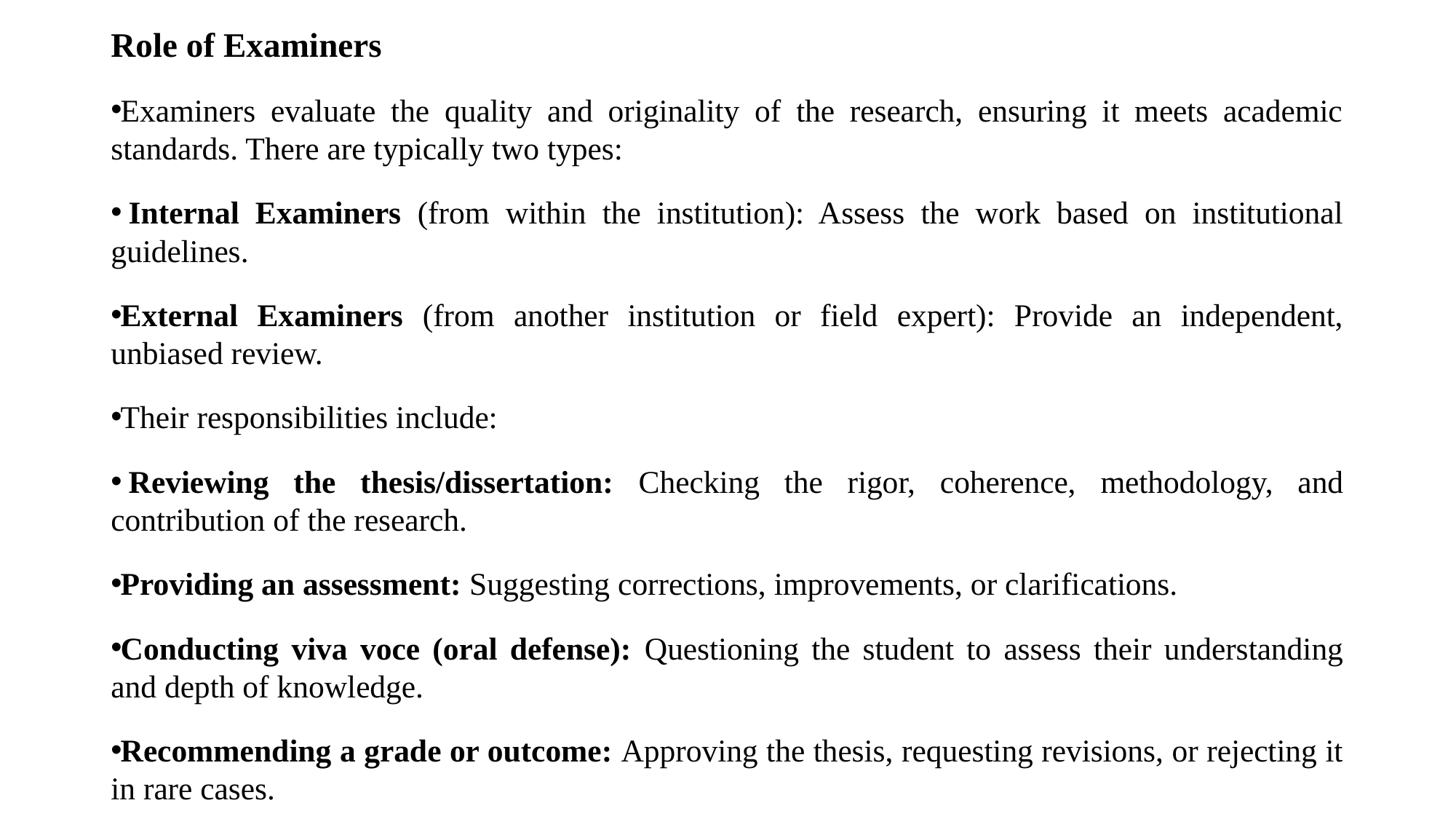

Role of Examiners
Examiners evaluate the quality and originality of the research, ensuring it meets academic standards. There are typically two types:
 Internal Examiners (from within the institution): Assess the work based on institutional guidelines.
External Examiners (from another institution or field expert): Provide an independent, unbiased review.
Their responsibilities include:
 Reviewing the thesis/dissertation: Checking the rigor, coherence, methodology, and contribution of the research.
Providing an assessment: Suggesting corrections, improvements, or clarifications.
Conducting viva voce (oral defense): Questioning the student to assess their understanding and depth of knowledge.
Recommending a grade or outcome: Approving the thesis, requesting revisions, or rejecting it in rare cases.